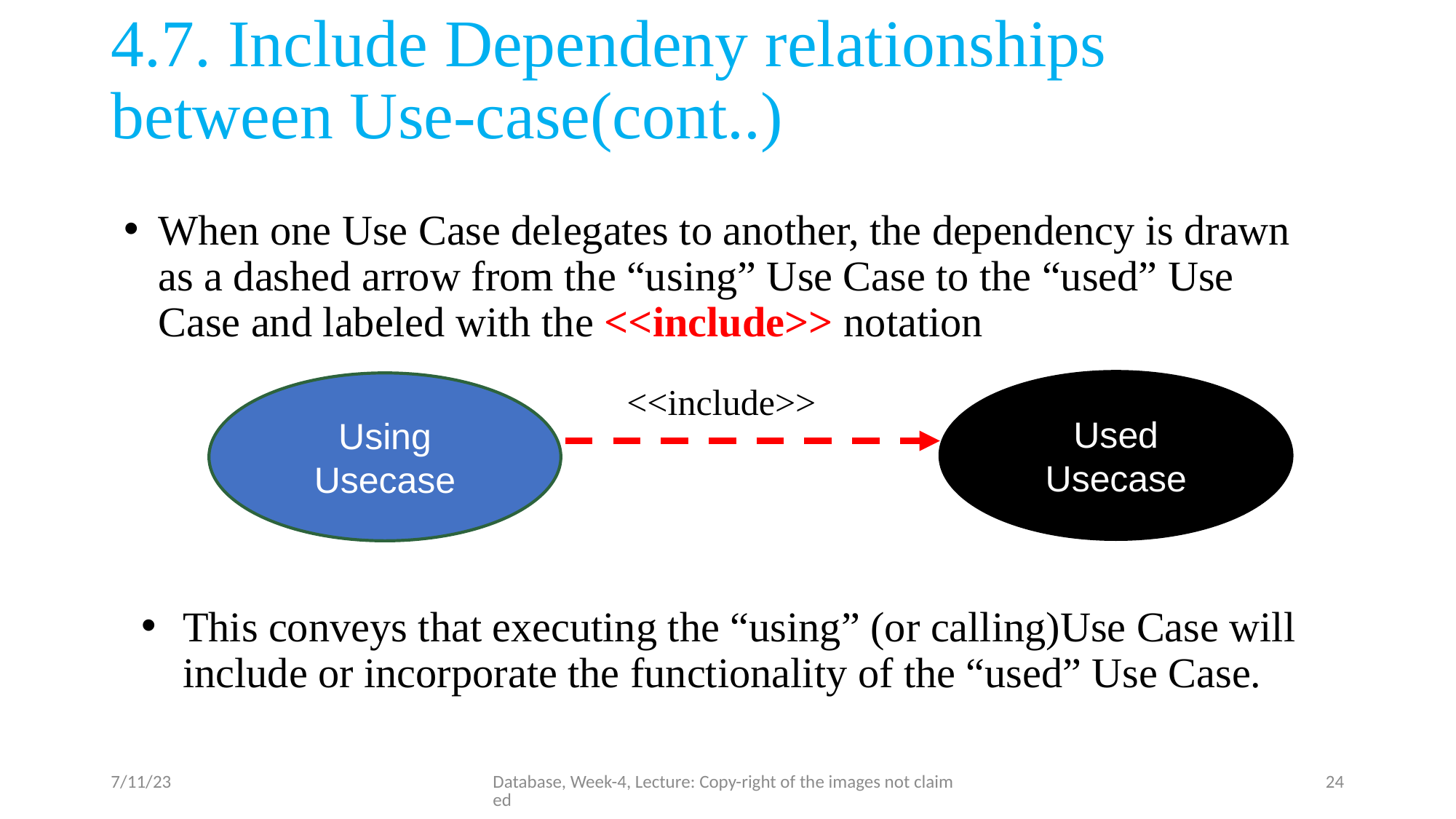

# 4.7. Include Dependeny relationships between Use-case(cont..)
When one Use Case delegates to another, the dependency is drawn as a dashed arrow from the “using” Use Case to the “used” Use Case and labeled with the <<include>> notation
Used Usecase
Using Usecase
<<include>>
This conveys that executing the “using” (or calling)Use Case will include or incorporate the functionality of the “used” Use Case.
7/11/23
Database, Week-4, Lecture: Copy-right of the images not claimed
24